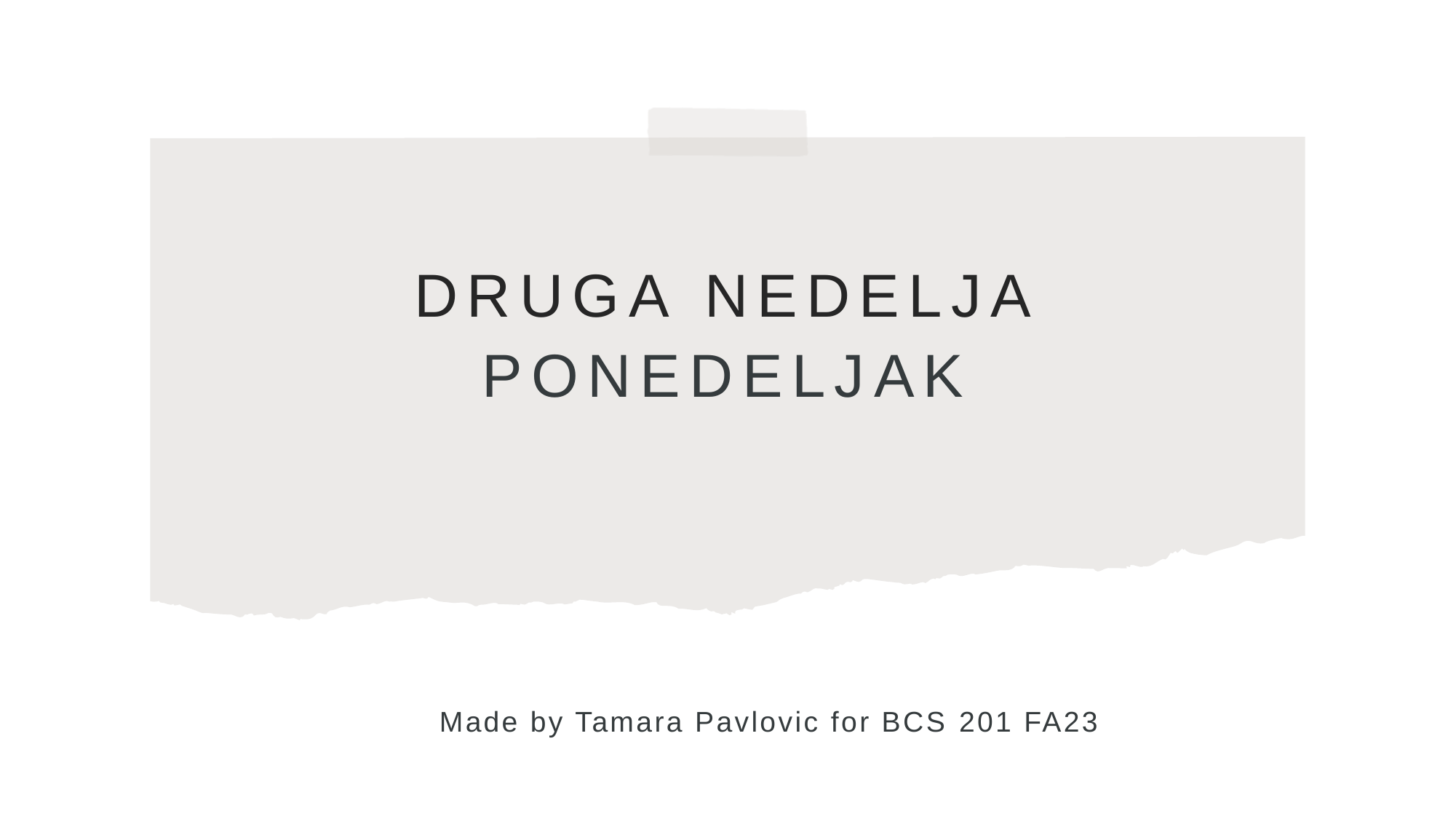

# Druga Nedelja Ponedeljak
Made by Tamara Pavlovic for BCS 201 FA23